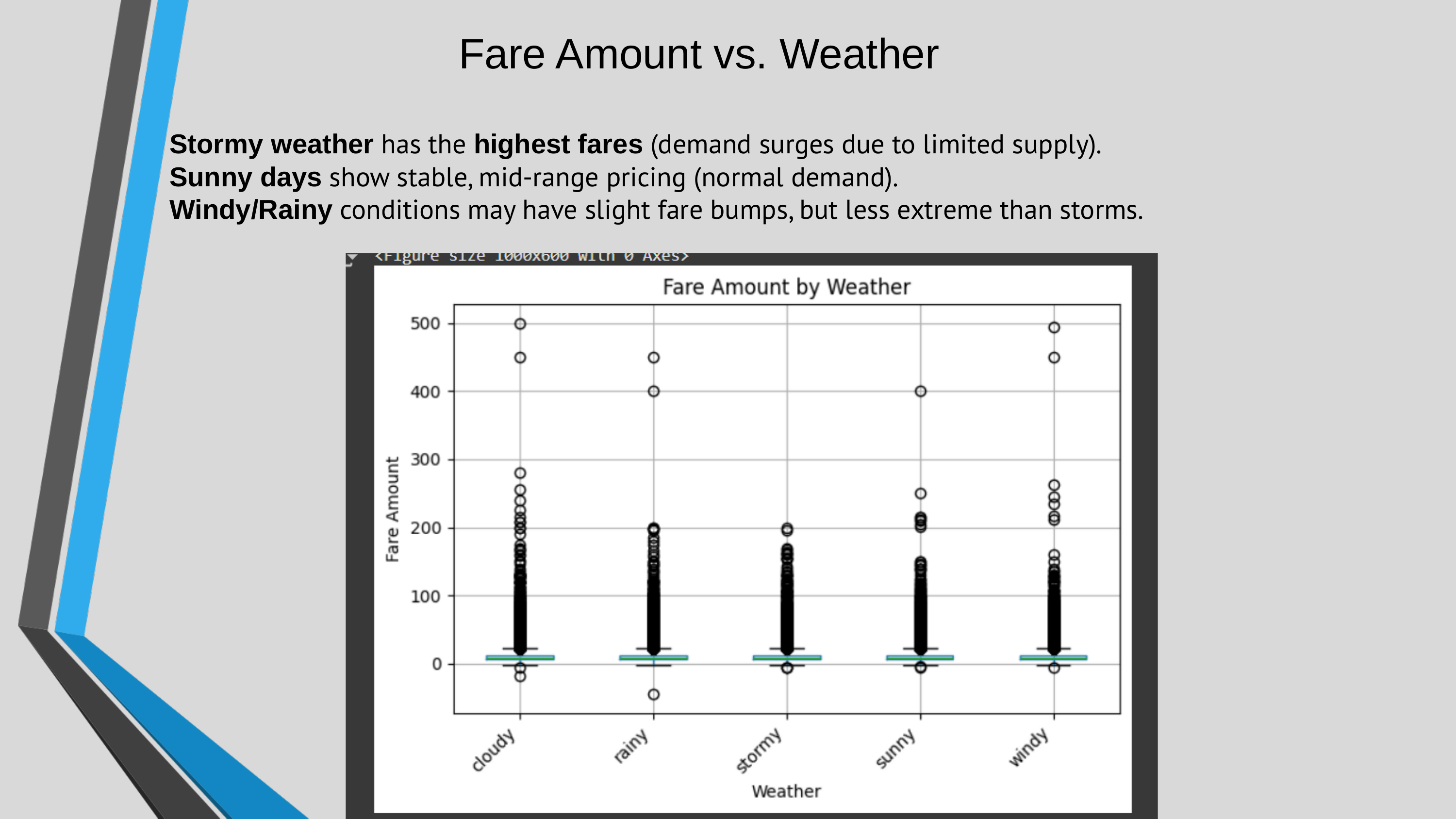

Fare Amount vs. Weather
Stormy weather has the highest fares (demand surges due to limited supply).
Sunny days show stable, mid-range pricing (normal demand).
Windy/Rainy conditions may have slight fare bumps, but less extreme than storms.